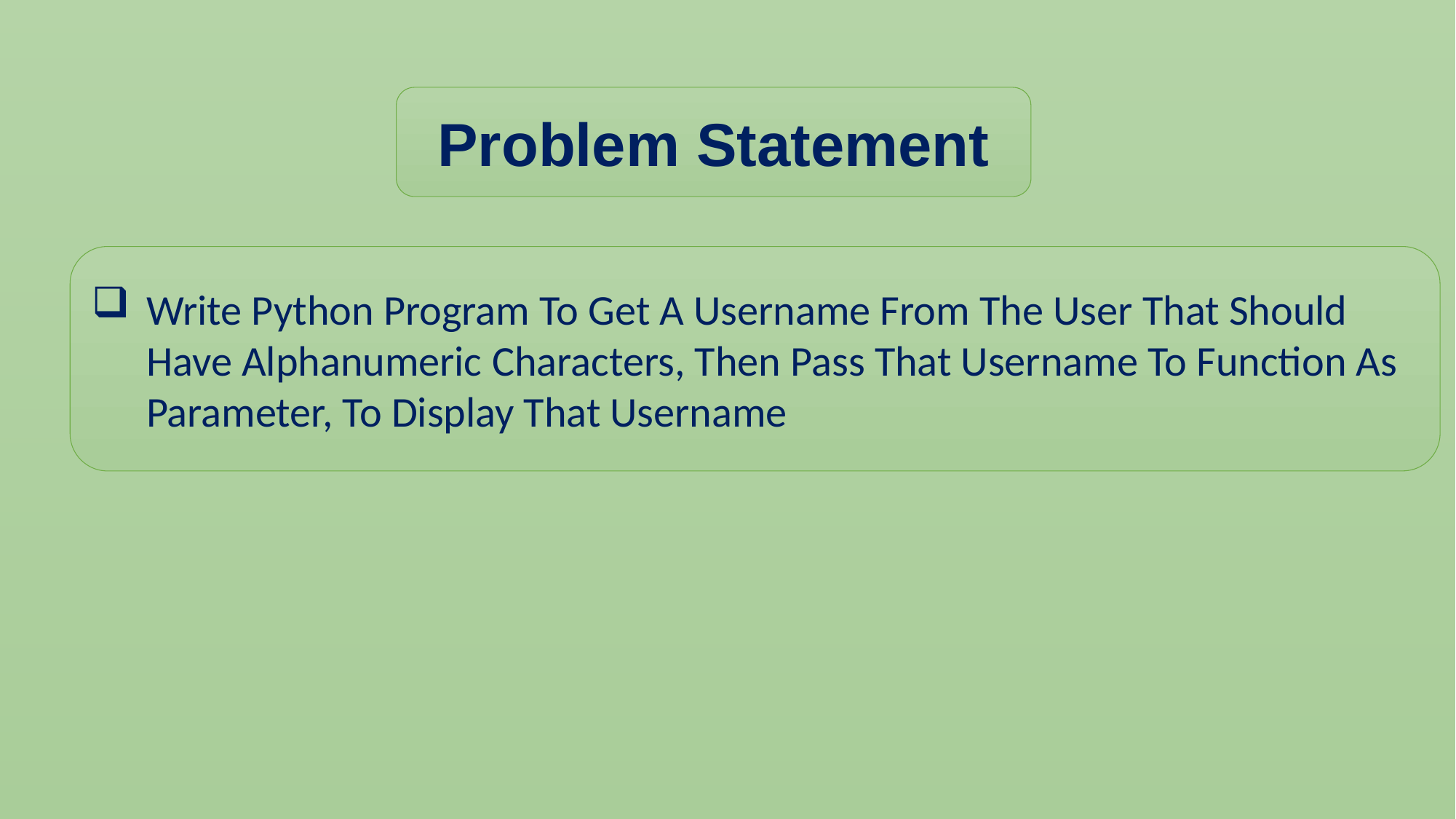

Problem Statement
Write Python Program To Get A Username From The User That Should Have Alphanumeric Characters, Then Pass That Username To Function As Parameter, To Display That Username